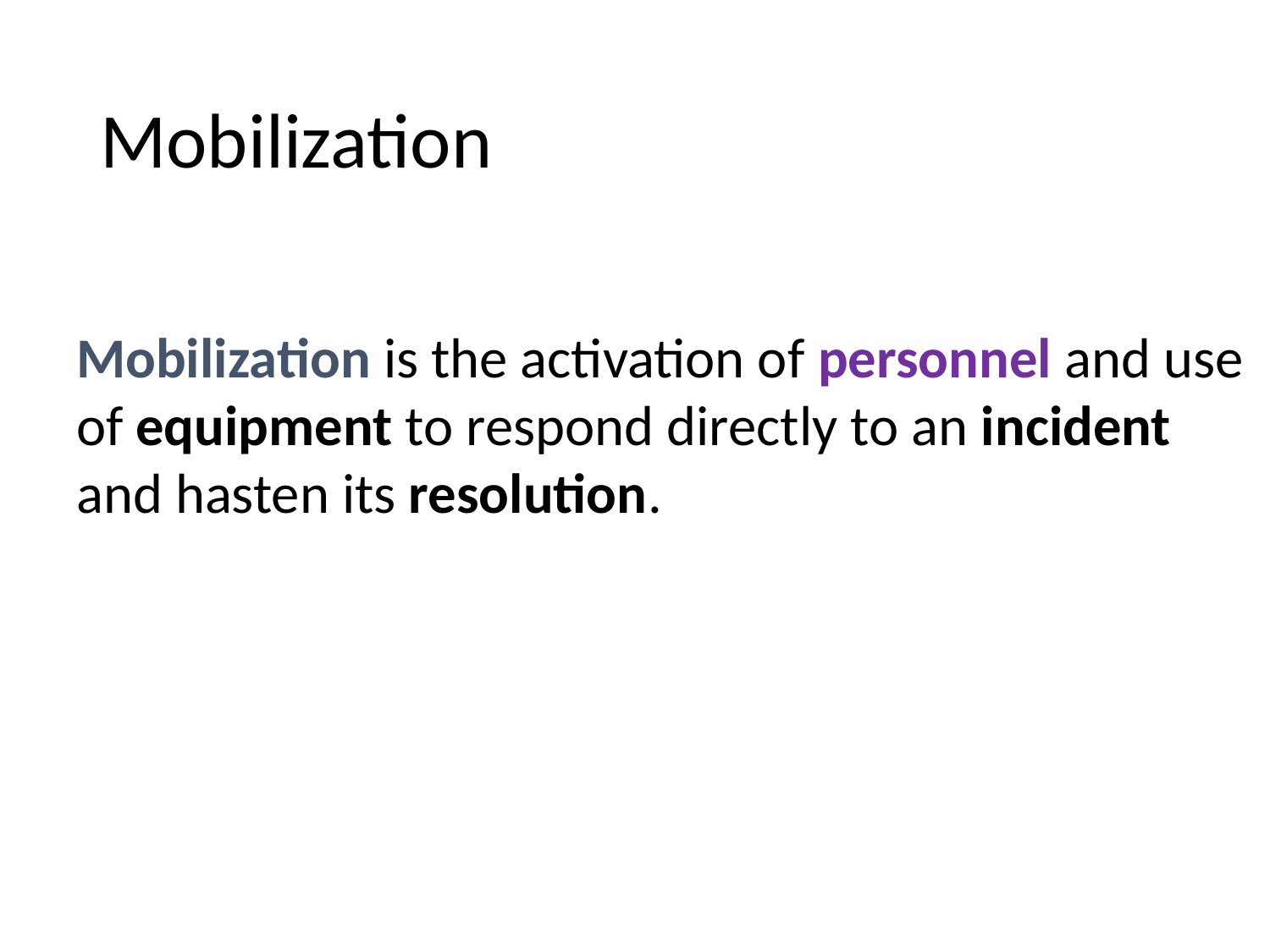

# Mobilization

Mobilization is the activation of personnel and use of equipment to respond directly to an incident and hasten its resolution.